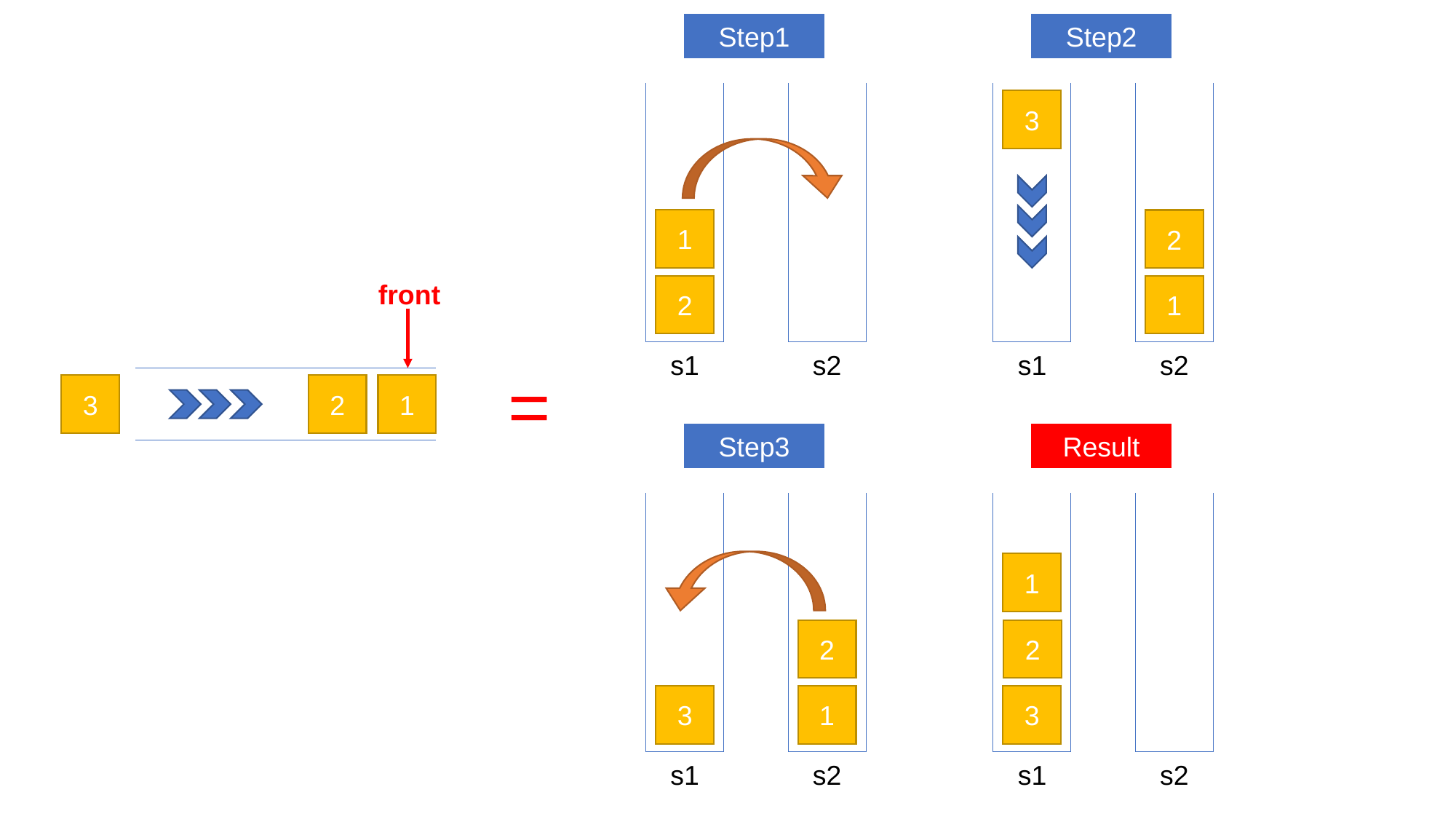

Step1
s1
s2
Step2
s1
s2

3

1
2
front
2
1
=
3
2
1

Step3
s1
s2
Result
s1
s2

1
2
2
3
1
3